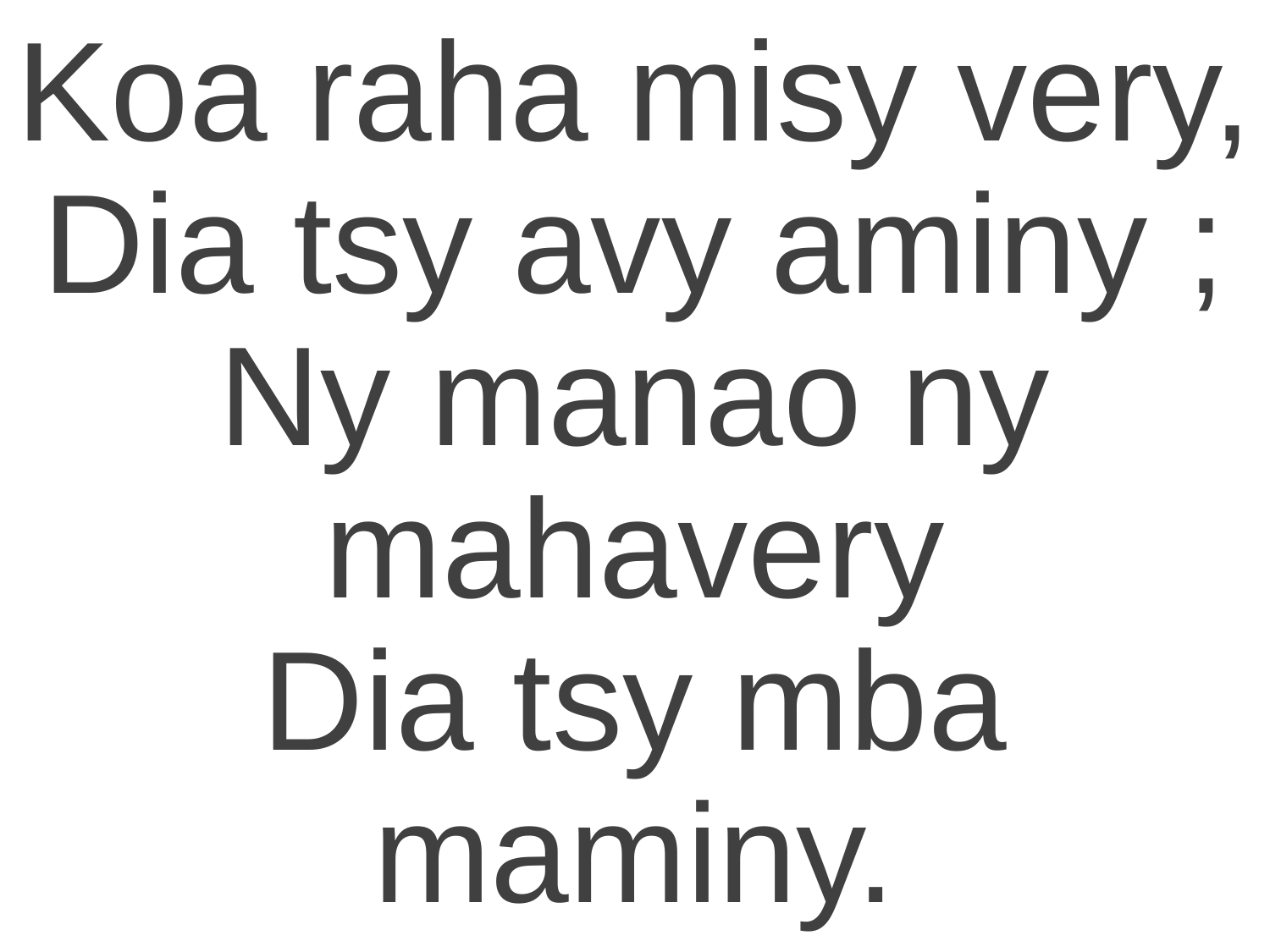

Koa raha misy very,
Dia tsy avy aminy ;
Ny manao ny mahavery
Dia tsy mba maminy.